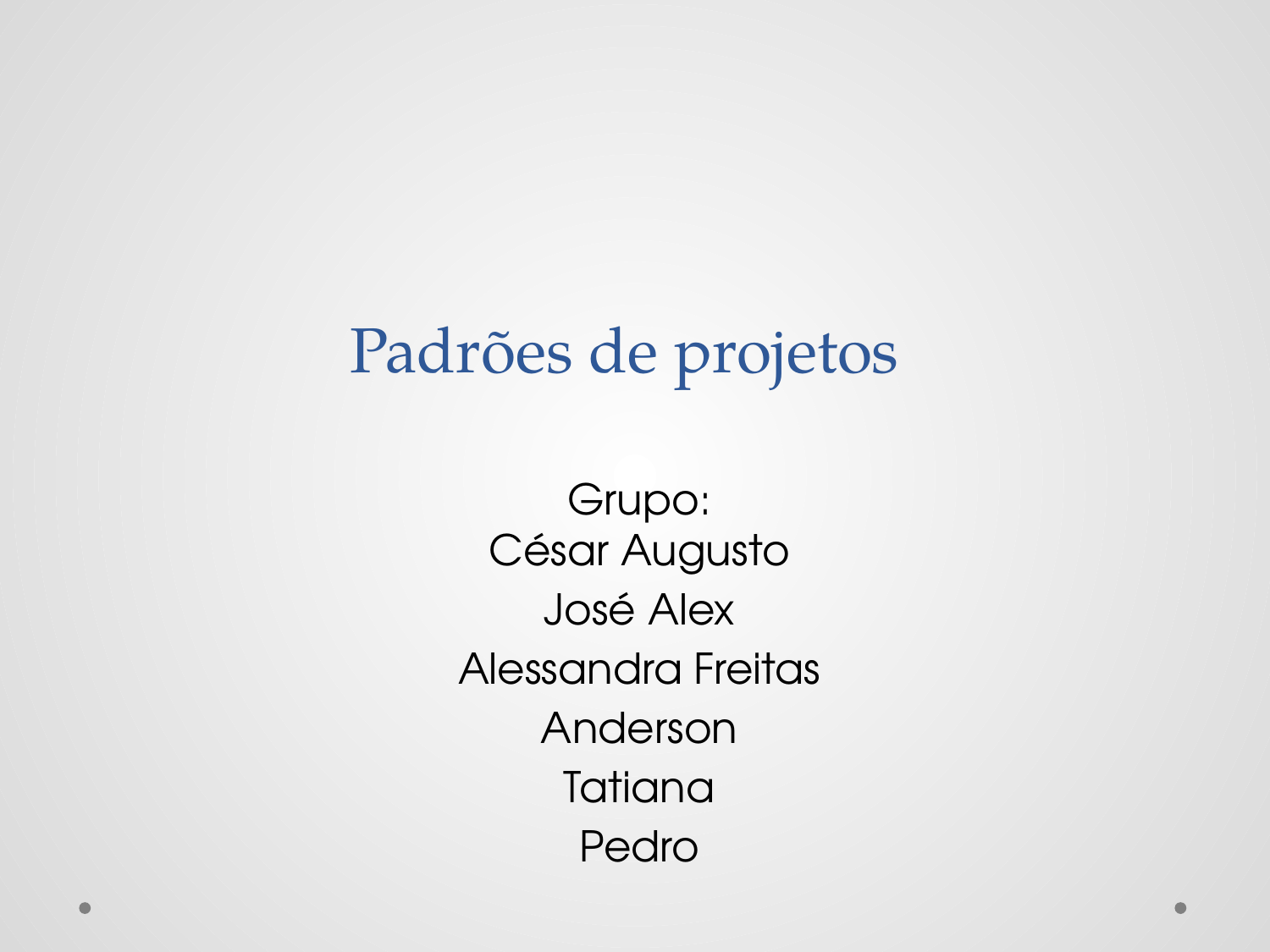

# Padrões de projetos
Grupo:
César Augusto
José Alex
Alessandra Freitas
Anderson
Tatiana
Pedro